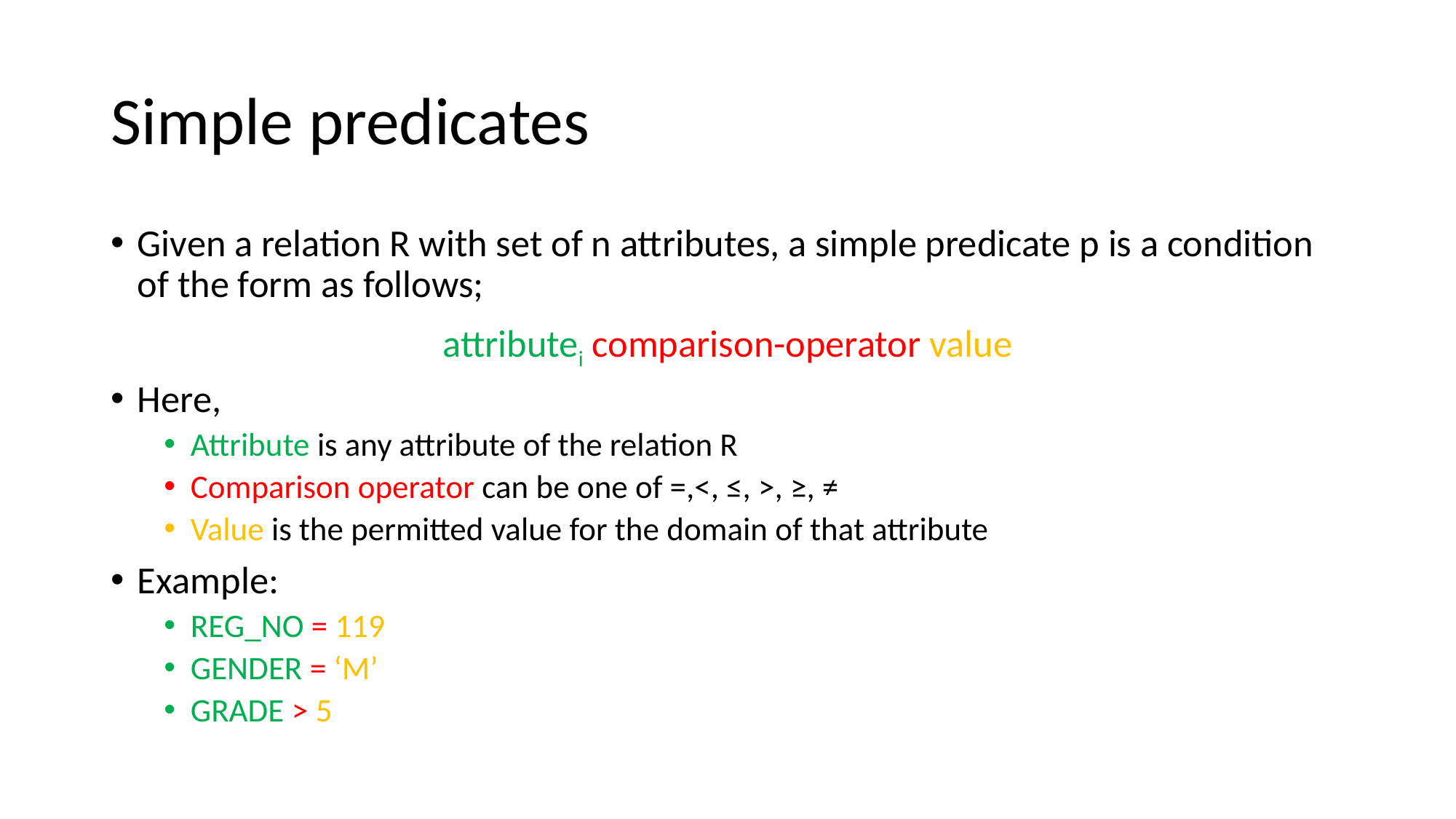

# Simple predicates
Given a relation R with set of n attributes, a simple predicate p is a condition of the form as follows;
attributei comparison-operator value
Here,
Attribute is any attribute of the relation R
Comparison operator can be one of =,<, ≤, >, ≥, ≠
Value is the permitted value for the domain of that attribute
Example:
REG_NO = 119
GENDER = ‘M’
GRADE > 5